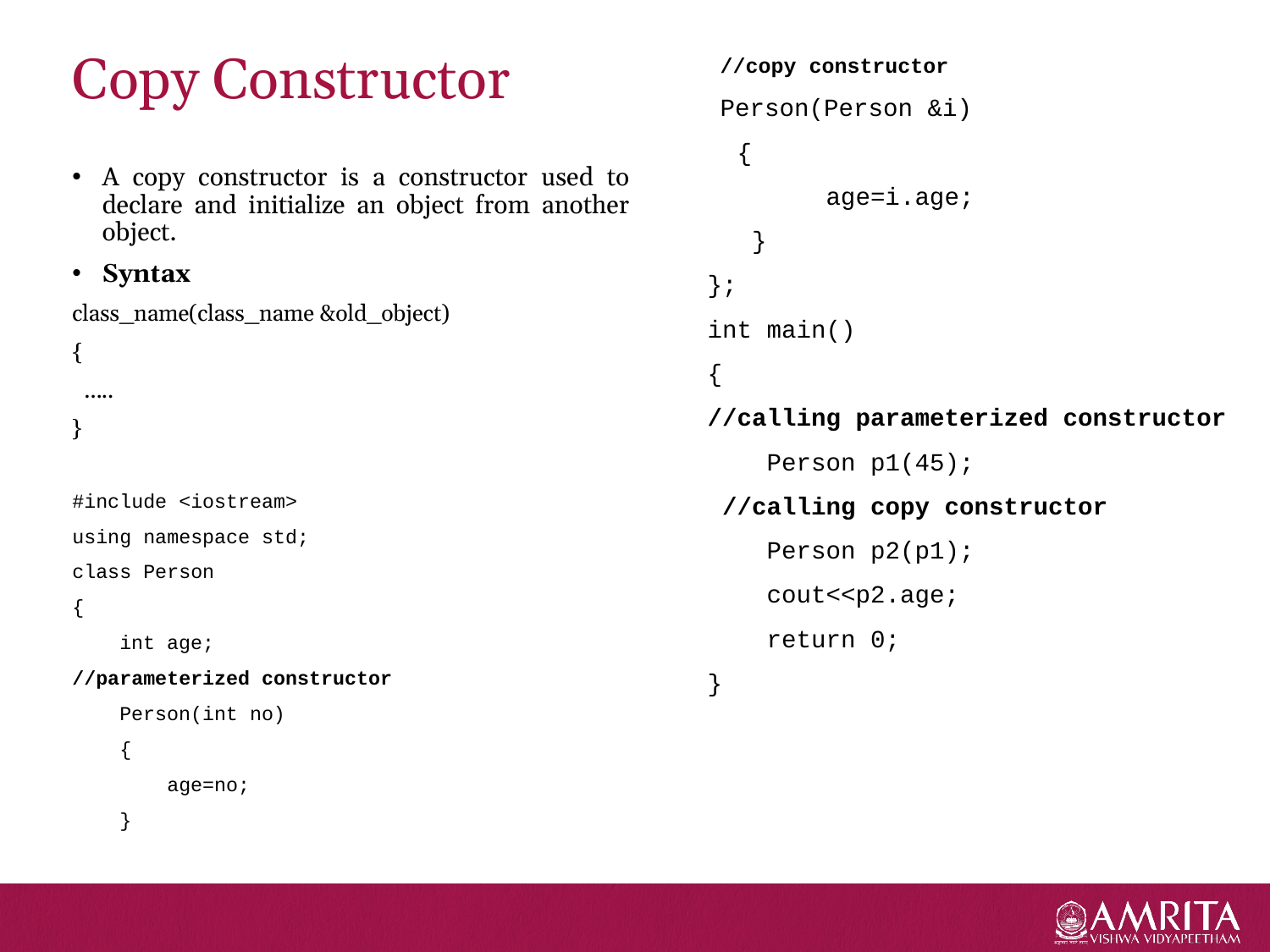

# Copy Constructor
 //copy constructor
 Person(Person &i)
  {
        age=i.age;
   }
};
int main()
{
//calling parameterized constructor
    Person p1(45);
 //calling copy constructor
    Person p2(p1);
    cout<<p2.age;
    return 0;
}
A copy constructor is a constructor used to declare and initialize an object from another object.
Syntax
class_name(class_name &old_object)
{
  …..
}

#include <iostream>
using namespace std;
class Person
{
    int age;
//parameterized constructor
    Person(int no)
    {
        age=no;
    }